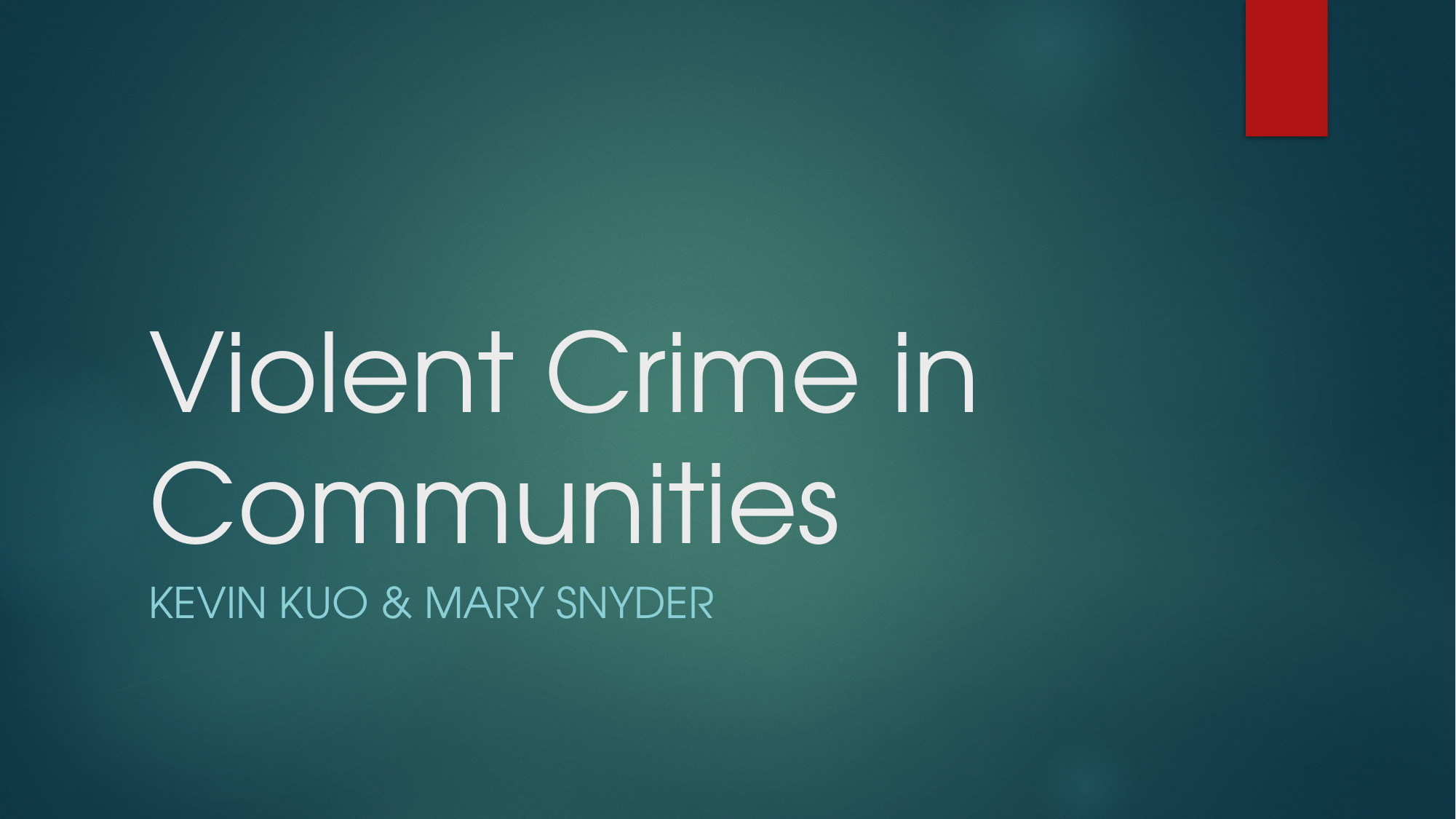

# Violent Crime in Communities
Kevin Kuo & Mary Snyder